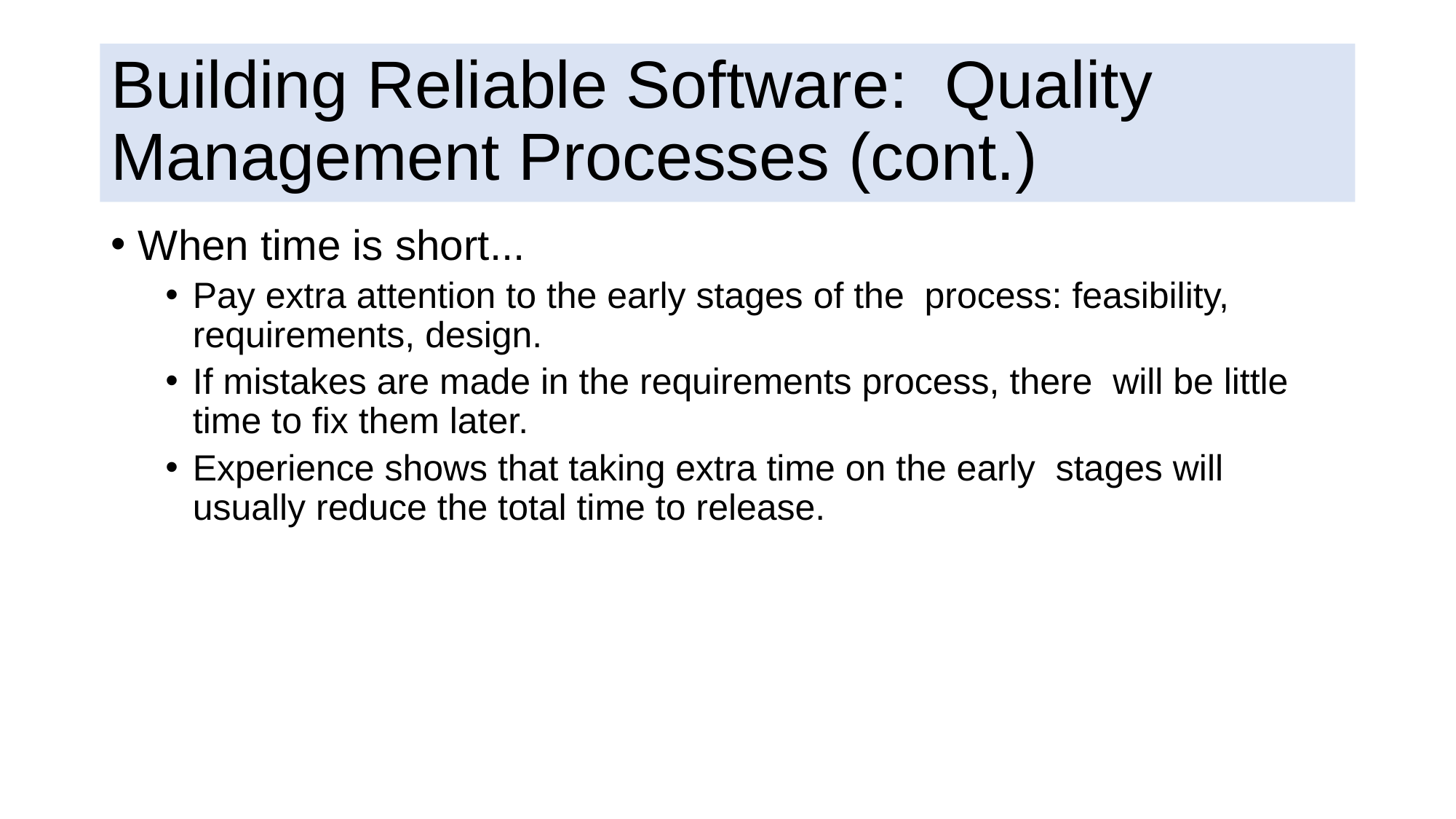

# Building Reliable Software:  Quality Management Processes (cont.)
When time is short...
Pay extra attention to the early stages of the  process: feasibility, requirements, design.
If mistakes are made in the requirements process, there  will be little time to fix them later.
Experience shows that taking extra time on the early  stages will usually reduce the total time to release.